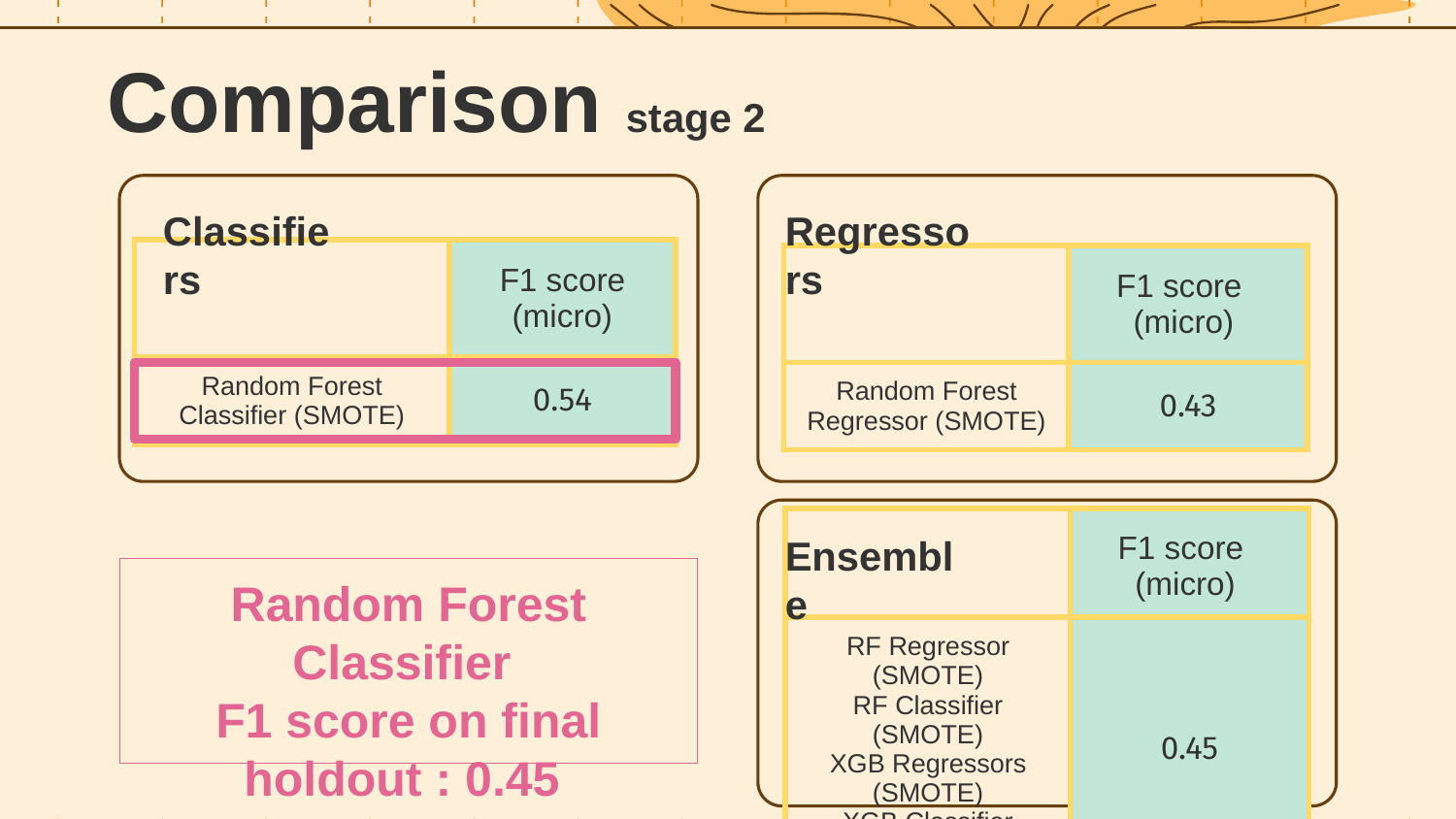

# Comparison stage 2

Classifiers
Regressors
|  | F1 score (micro) |
| --- | --- |
| Random Forest Classifier (SMOTE) | 0.54 |
|  | F1 score (micro) |
| --- | --- |
| Random Forest Regressor (SMOTE) | 0.43 |

|  | F1 score (micro) |
| --- | --- |
| RF Regressor (SMOTE) RF Classifier (SMOTE) XGB Regressors (SMOTE) XGB Classifier (SMOTE) | 0.45 |
Ensemble

Random Forest Classifier
F1 score on final holdout : 0.45